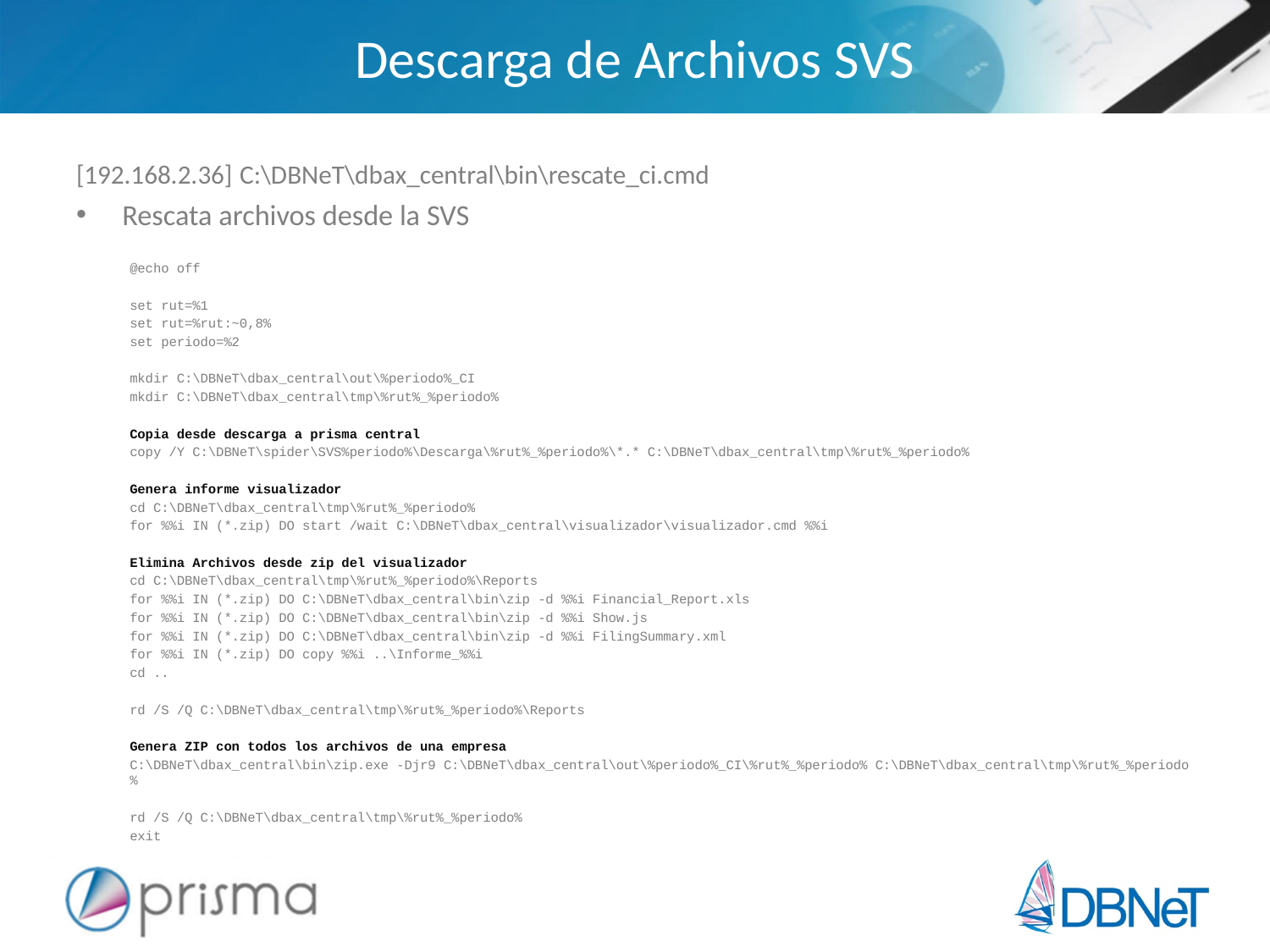

# Descarga de Archivos SVS
[192.168.2.36] C:\DBNeT\dbax_central\bin\rescate_ci.cmd
Rescata archivos desde la SVS

@echo off

set rut=%1
set rut=%rut:~0,8%
set periodo=%2

mkdir C:\DBNeT\dbax_central\out\%periodo%_CI
mkdir C:\DBNeT\dbax_central\tmp\%rut%_%periodo%

Copia desde descarga a prisma central
copy /Y C:\DBNeT\spider\SVS%periodo%\Descarga\%rut%_%periodo%\*.* C:\DBNeT\dbax_central\tmp\%rut%_%periodo%

Genera informe visualizador
cd C:\DBNeT\dbax_central\tmp\%rut%_%periodo%
for %%i IN (*.zip) DO start /wait C:\DBNeT\dbax_central\visualizador\visualizador.cmd %%i

Elimina Archivos desde zip del visualizador
cd C:\DBNeT\dbax_central\tmp\%rut%_%periodo%\Reports
for %%i IN (*.zip) DO C:\DBNeT\dbax_central\bin\zip -d %%i Financial_Report.xls
for %%i IN (*.zip) DO C:\DBNeT\dbax_central\bin\zip -d %%i Show.js
for %%i IN (*.zip) DO C:\DBNeT\dbax_central\bin\zip -d %%i FilingSummary.xml
for %%i IN (*.zip) DO copy %%i ..\Informe_%%i
cd ..

rd /S /Q C:\DBNeT\dbax_central\tmp\%rut%_%periodo%\Reports

Genera ZIP con todos los archivos de una empresa
C:\DBNeT\dbax_central\bin\zip.exe -Djr9 C:\DBNeT\dbax_central\out\%periodo%_CI\%rut%_%periodo% C:\DBNeT\dbax_central\tmp\%rut%_%periodo%

rd /S /Q C:\DBNeT\dbax_central\tmp\%rut%_%periodo%
exit